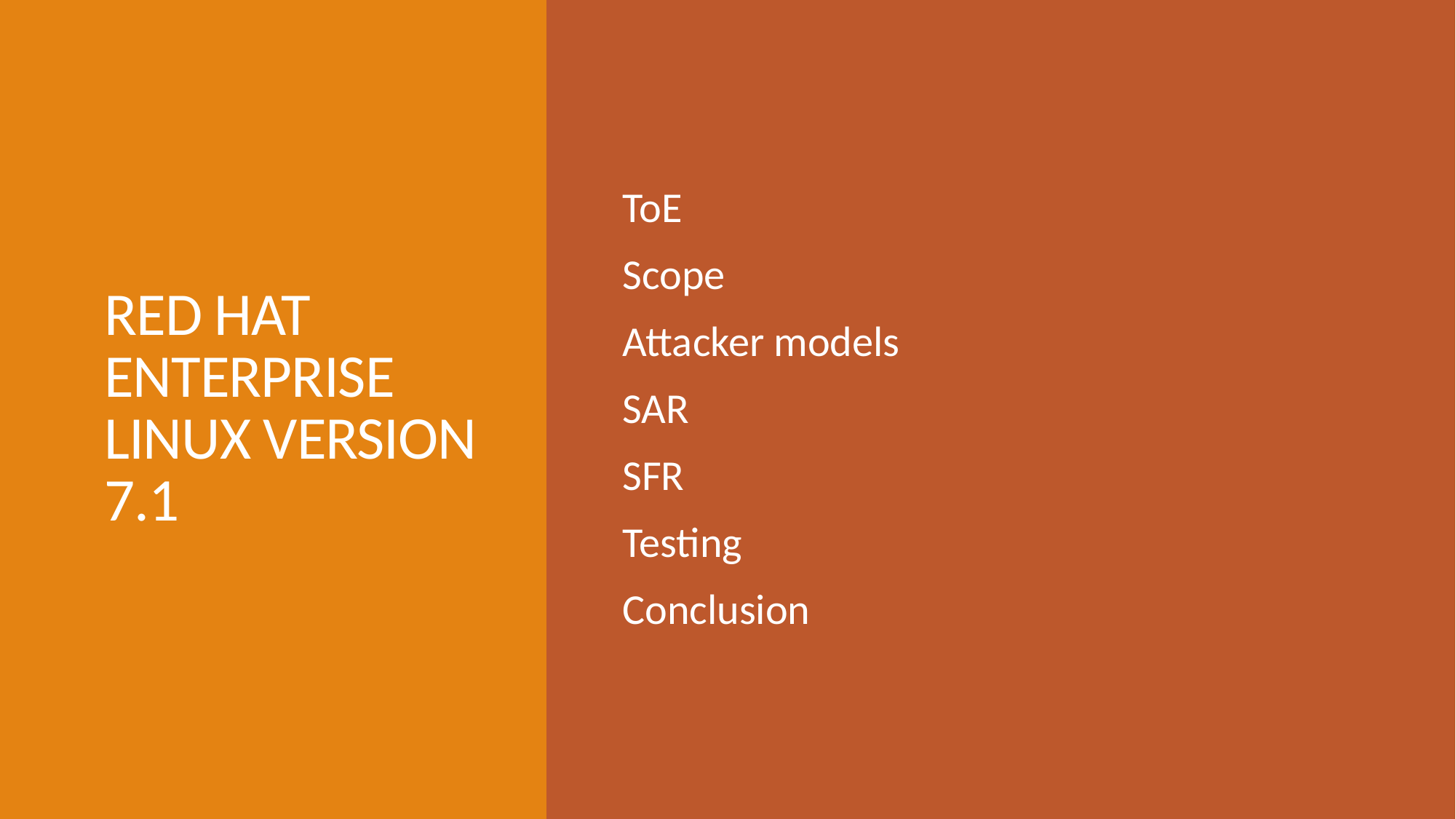

# RED HAT ENTERPRISE LINUX VERSION 7.1
ToE
Scope
Attacker models
SAR
SFR
Testing
Conclusion